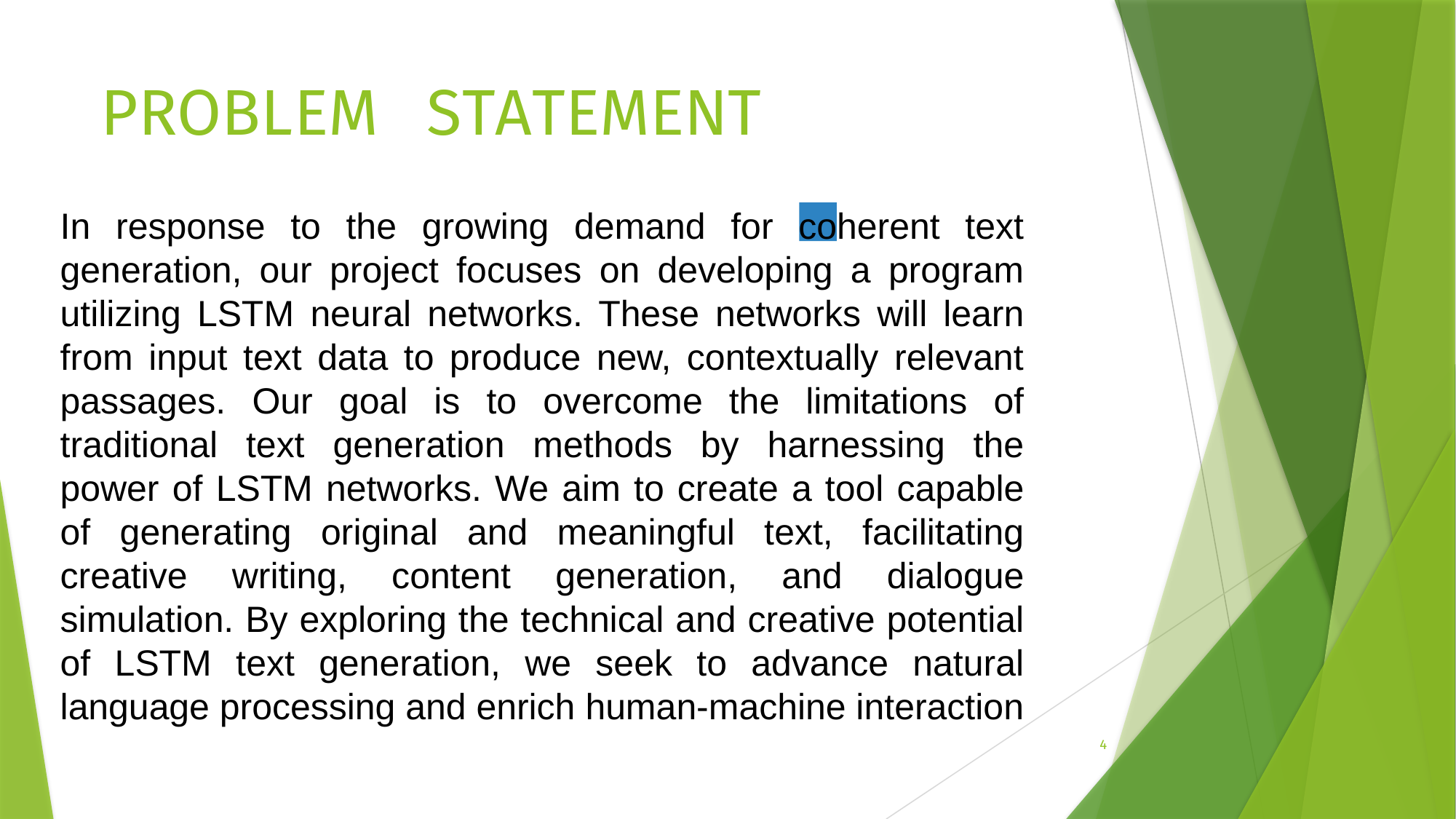

# PROBLEM	STATEMENT
In response to the growing demand for coherent text generation, our project focuses on developing a program utilizing LSTM neural networks. These networks will learn from input text data to produce new, contextually relevant passages. Our goal is to overcome the limitations of traditional text generation methods by harnessing the power of LSTM networks. We aim to create a tool capable of generating original and meaningful text, facilitating creative writing, content generation, and dialogue simulation. By exploring the technical and creative potential of LSTM text generation, we seek to advance natural language processing and enrich human-machine interaction

4